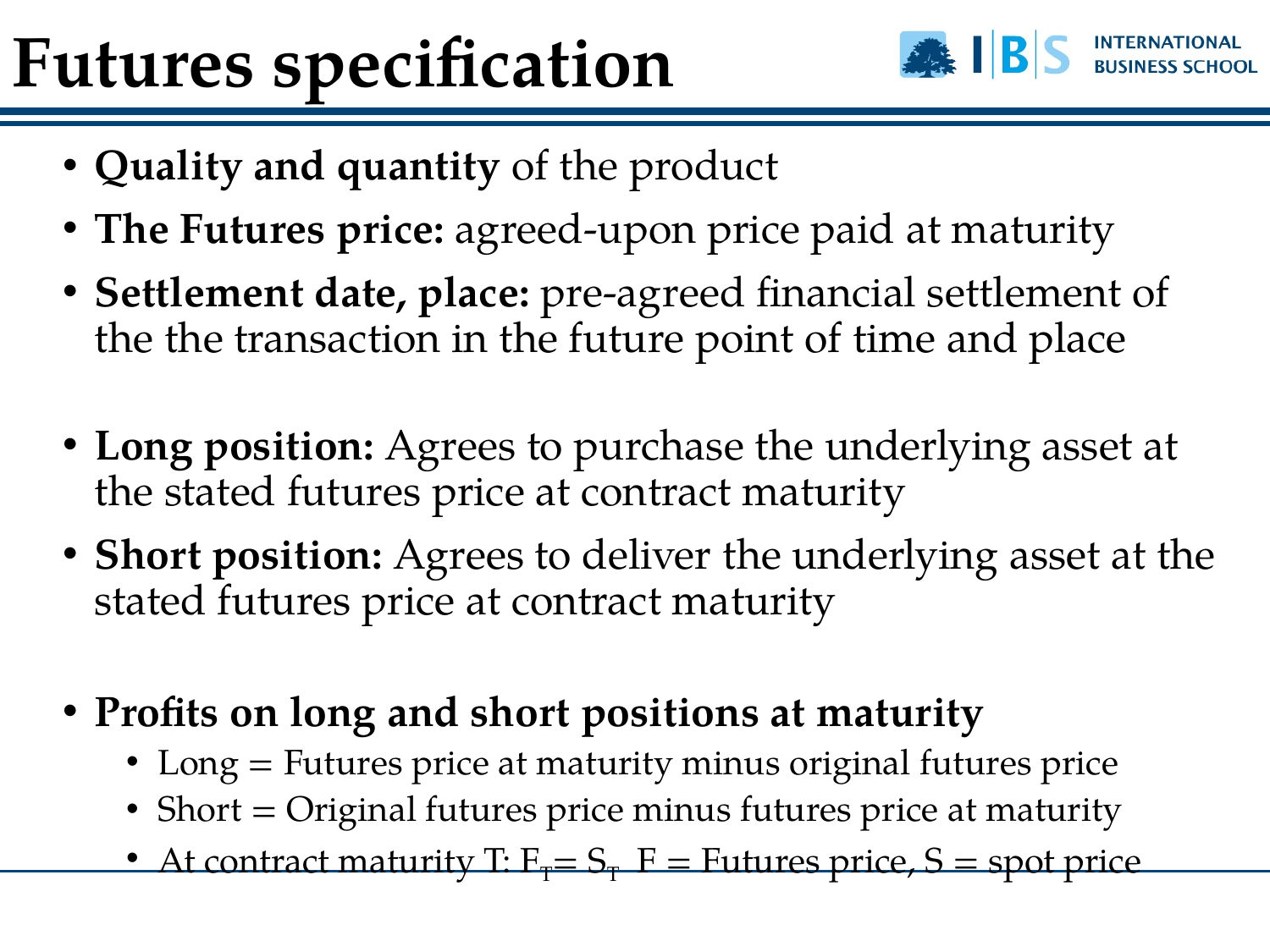

Futures specification
Quality and quantity of the product
The Futures price: agreed-upon price paid at maturity
Settlement date, place: pre-agreed financial settlement of the the transaction in the future point of time and place

Long position: Agrees to purchase the underlying asset at the stated futures price at contract maturity
Short position: Agrees to deliver the underlying asset at the stated futures price at contract maturity

Profits on long and short positions at maturity
Long = Futures price at maturity minus original futures price
Short = Original futures price minus futures price at maturity
At contract maturity T: FT= ST  F = Futures price, S = spot price